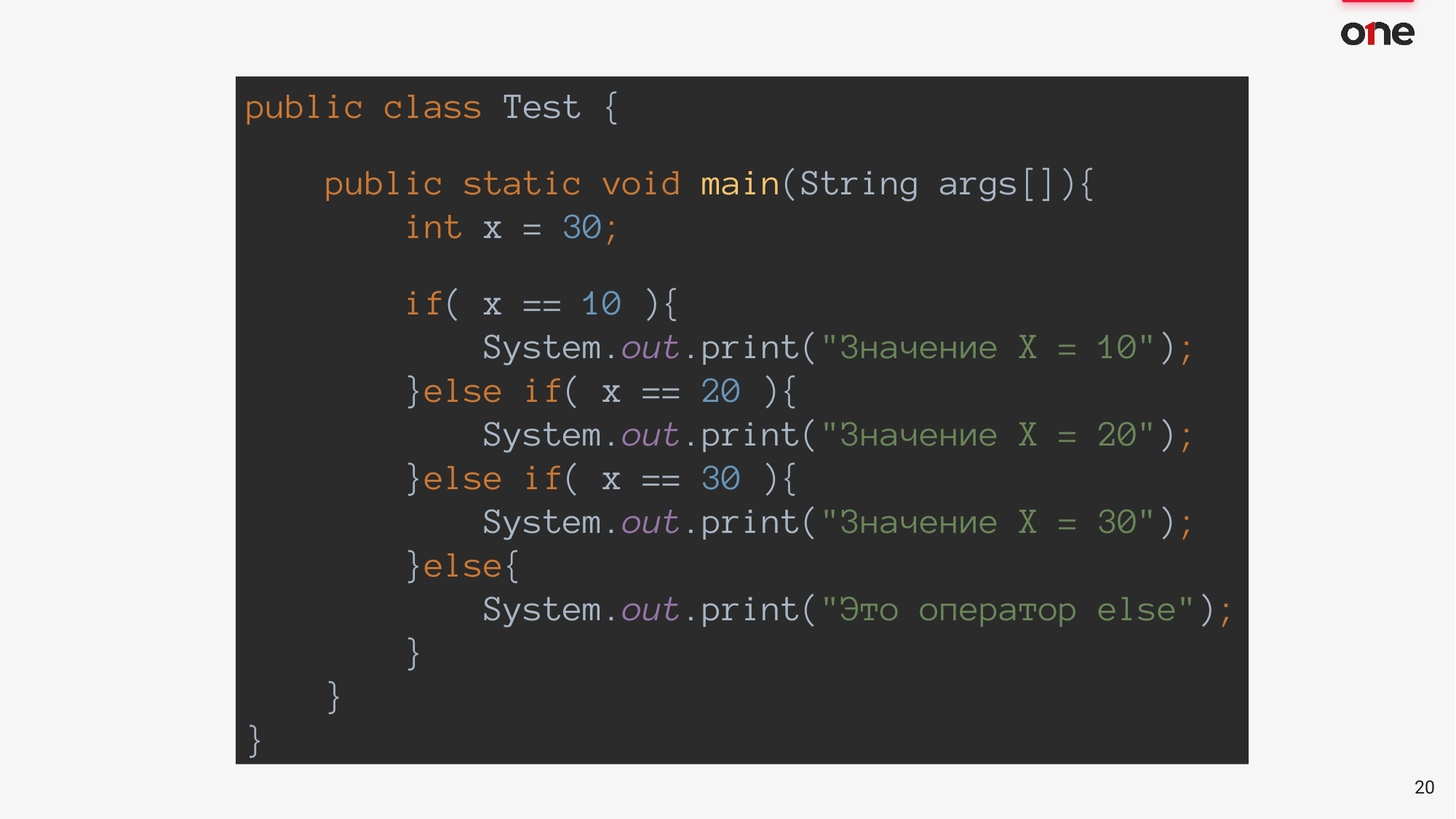

public class Test {
    public static void main(String args[]){
        int x = 30;
        if( x == 10 ){
            System.out.print("Значение X = 10");
        }else if( x == 20 ){
            System.out.print("Значение X = 20");
        }else if( x == 30 ){
            System.out.print("Значение X = 30");
        }else{
            System.out.print("Это оператор else");
        }
    }
}

20